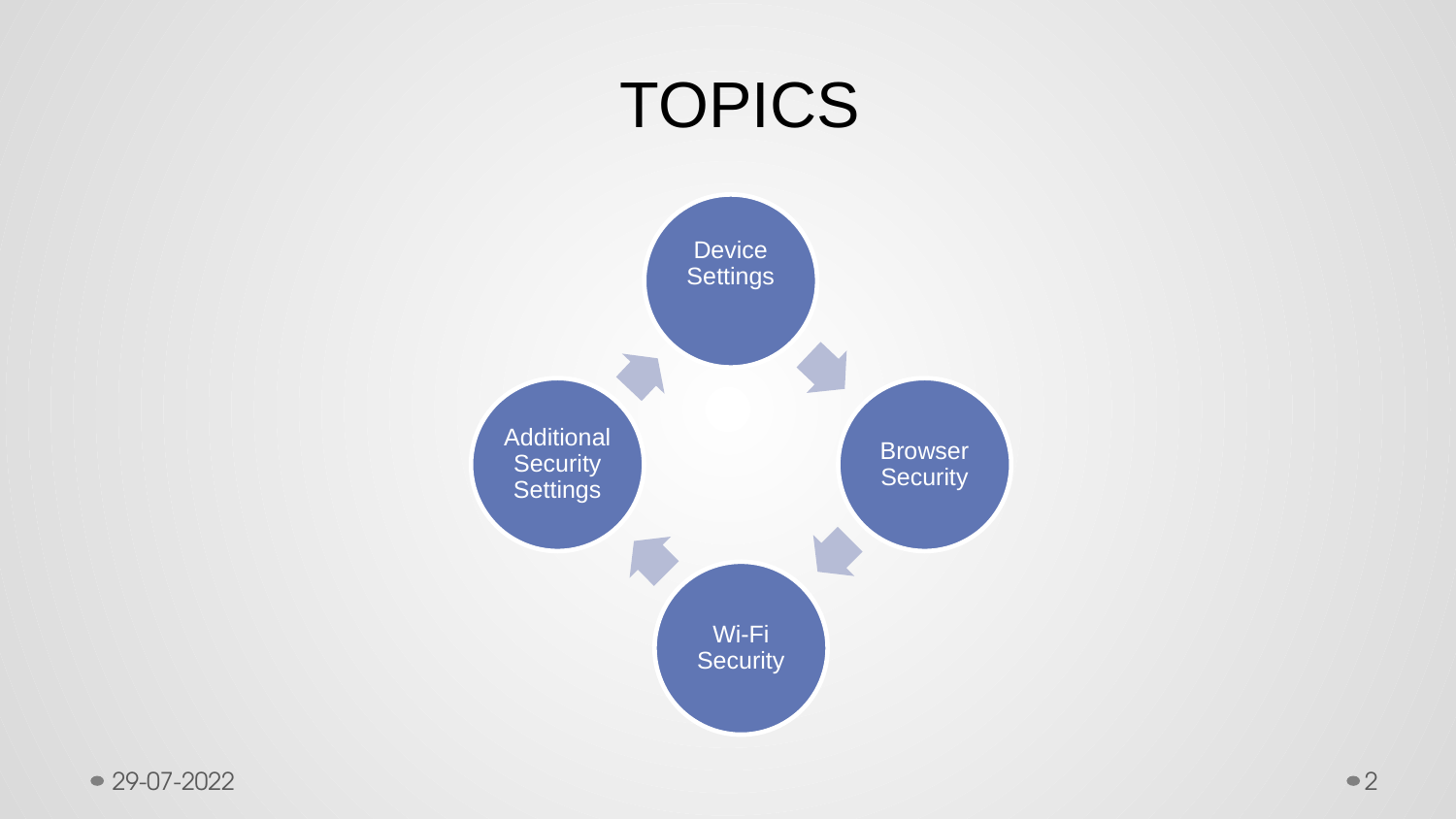

# TOPICS
Device Settings

Browser Security

Wi-Fi Security

Additional Security Settings

29-07-2022

2